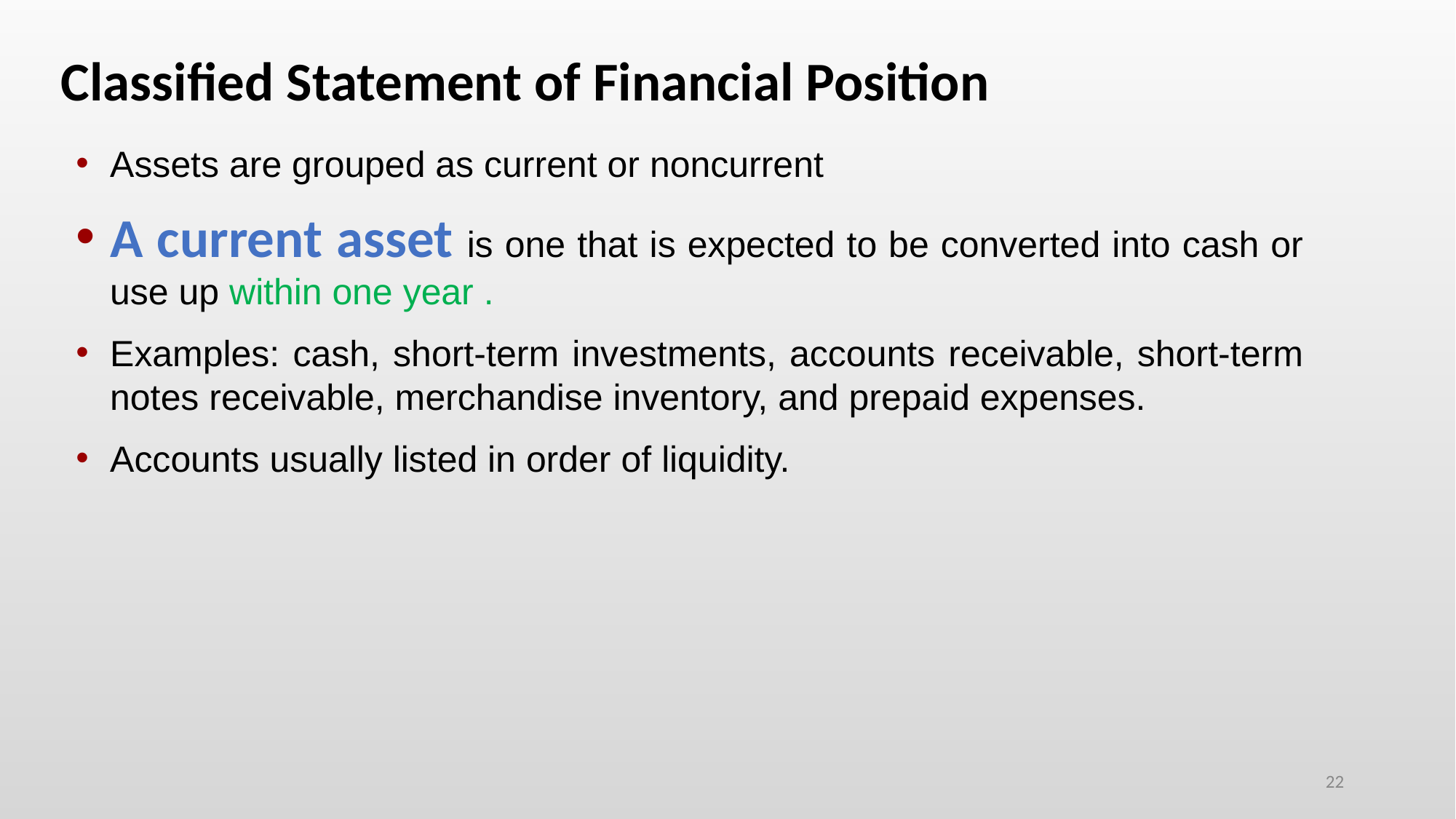

Classified Statement of Financial Position
Assets are grouped as current or noncurrent
A current asset is one that is expected to be converted into cash or use up within one year .
Examples: cash, short-term investments, accounts receivable, short-term notes receivable, merchandise inventory, and prepaid expenses.
Accounts usually listed in order of liquidity.

22